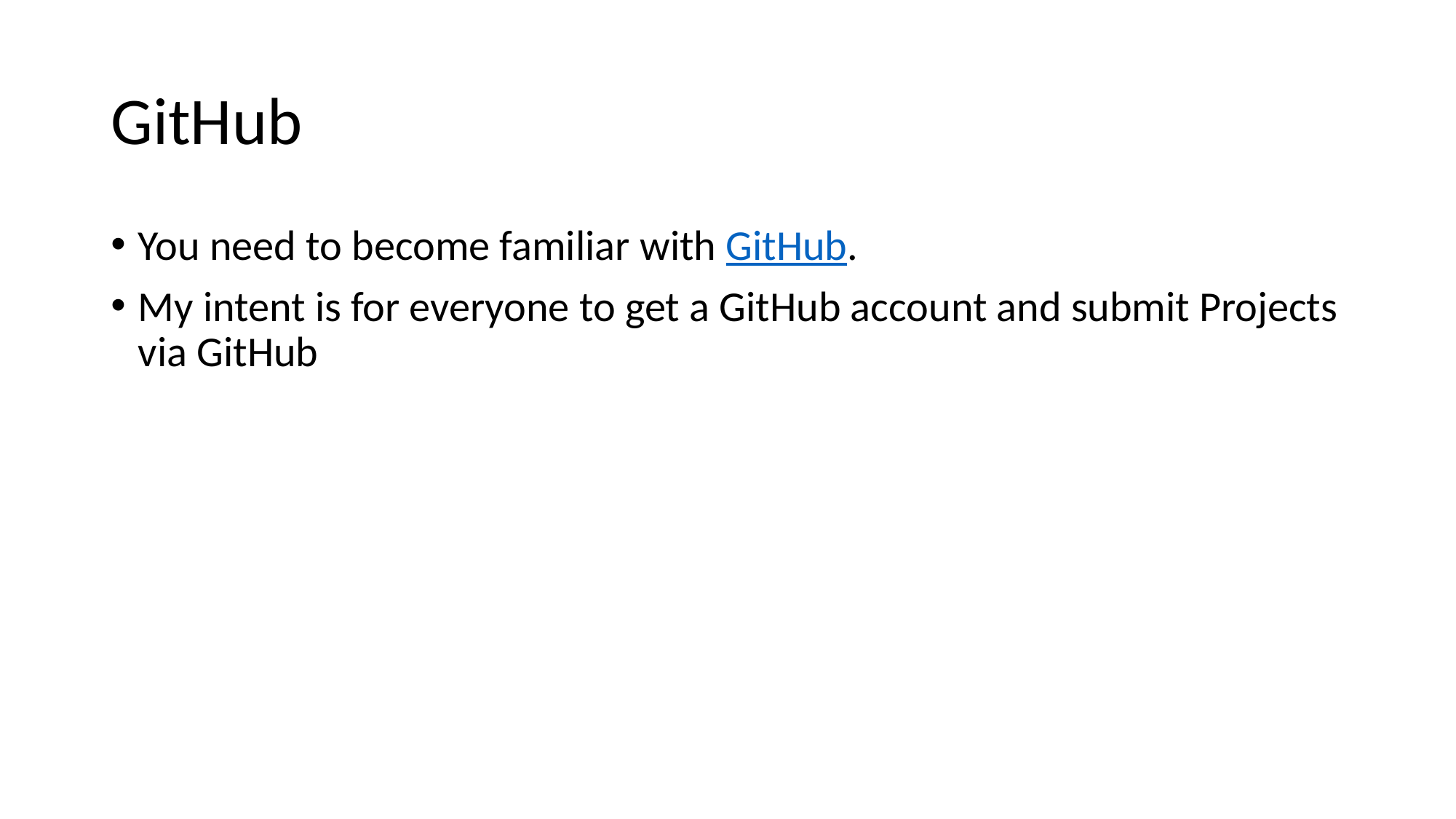

# GitHub
You need to become familiar with GitHub.
My intent is for everyone to get a GitHub account and submit Projects via GitHub